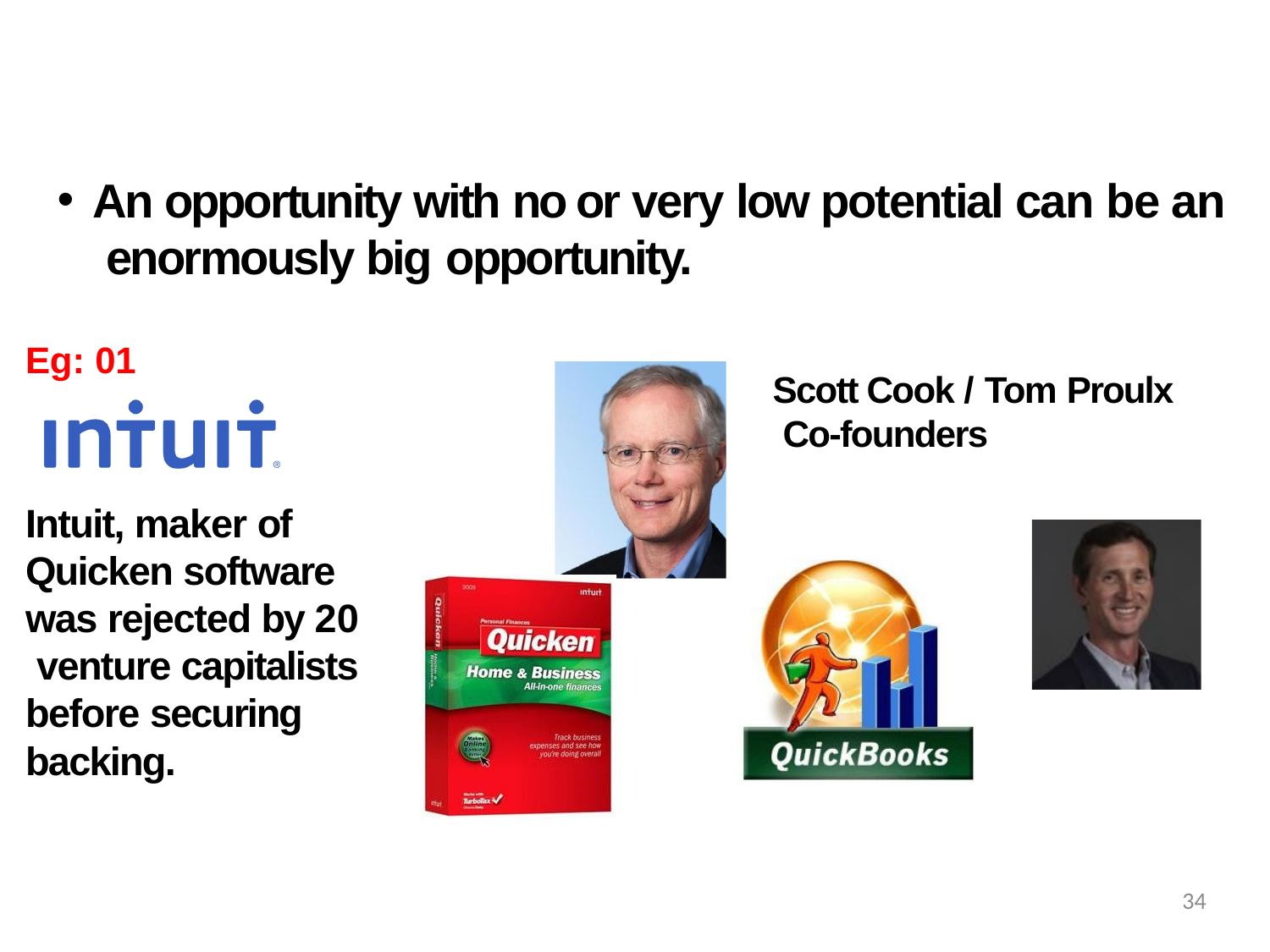

An opportunity with no or very low potential can be an  enormously big opportunity.
Eg: 01

Scott Cook / Tom Proulx  Co-founders

Intuit, maker of  Quicken software  was rejected by 20  venture capitalists  before securing  backing.

34